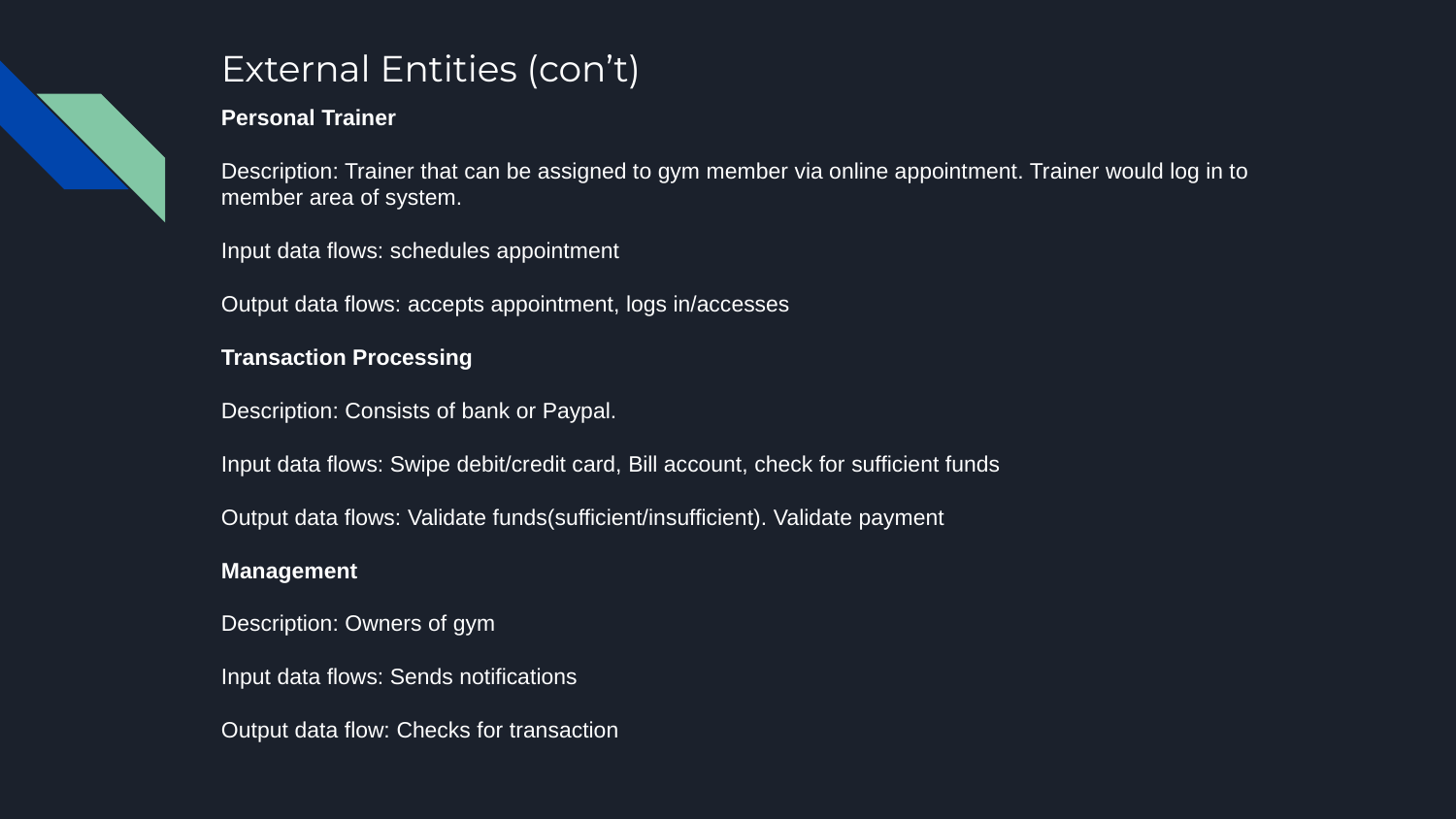

# External Entities (con’t)
Personal Trainer

Description: Trainer that can be assigned to gym member via online appointment. Trainer would log in to member area of system.

Input data flows: schedules appointment

Output data flows: accepts appointment, logs in/accesses

Transaction Processing

Description: Consists of bank or Paypal.

Input data flows: Swipe debit/credit card, Bill account, check for sufficient funds

Output data flows: Validate funds(sufficient/insufficient). Validate payment

Management

Description: Owners of gym

Input data flows: Sends notifications

Output data flow: Checks for transaction